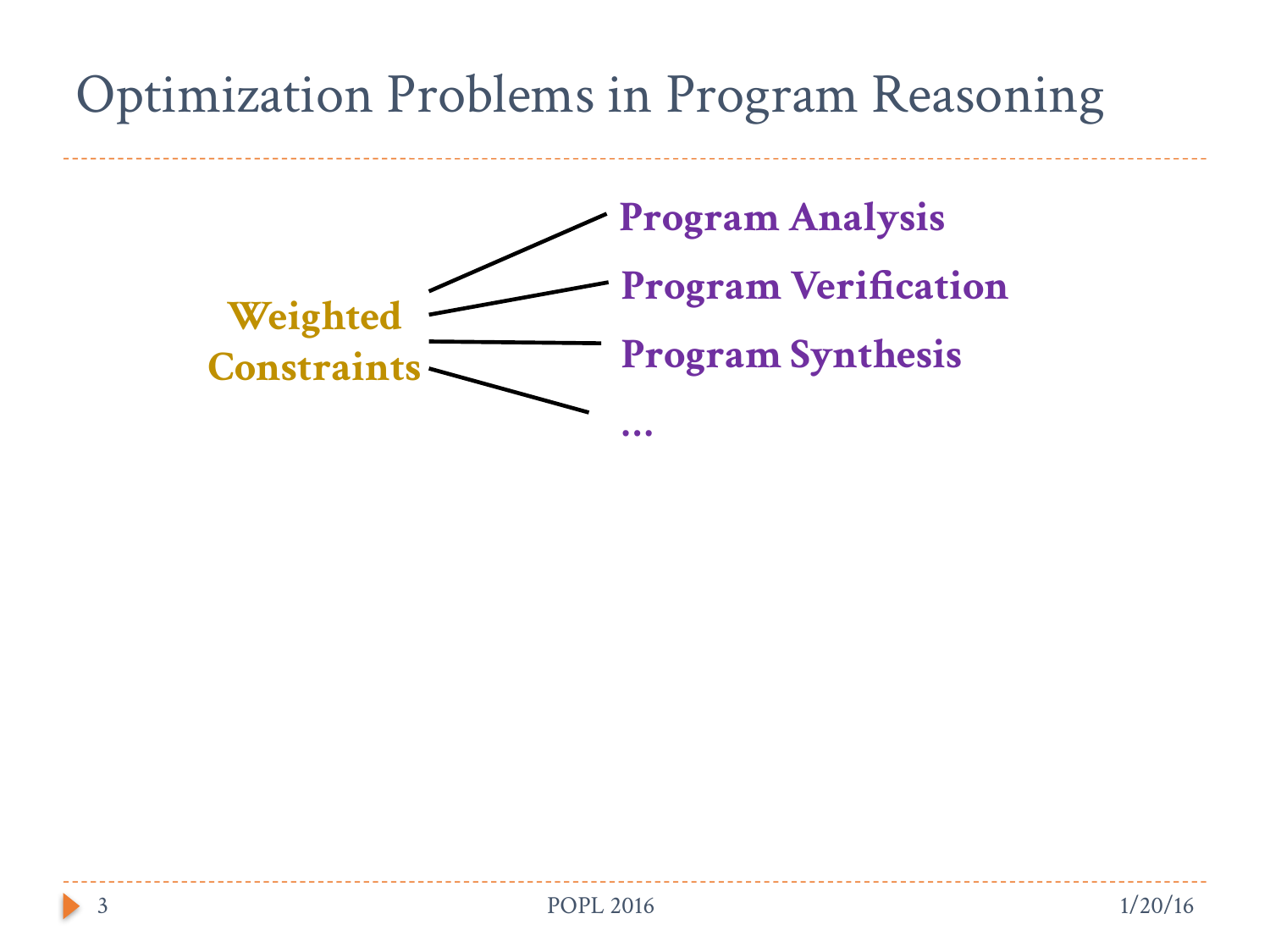

# Optimization Problems in Program Reasoning
Program Analysis
Program Verification
Weighted
Constraints
Program Synthesis
…
3
POPL 2016
1/20/16